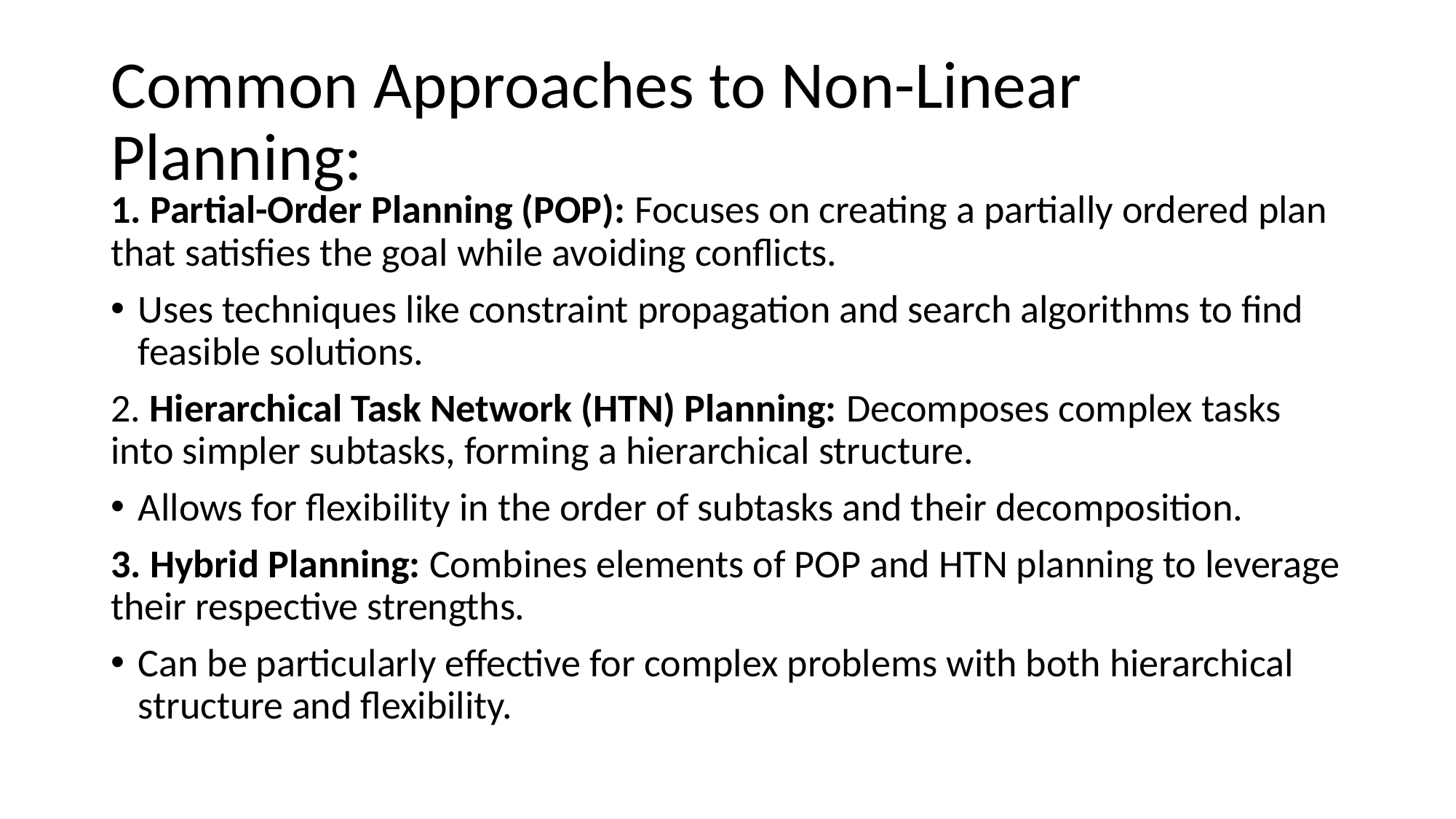

# Common Approaches to Non-Linear Planning:
1. Partial-Order Planning (POP): Focuses on creating a partially ordered plan that satisfies the goal while avoiding conflicts.
Uses techniques like constraint propagation and search algorithms to find feasible solutions.
2. Hierarchical Task Network (HTN) Planning: Decomposes complex tasks into simpler subtasks, forming a hierarchical structure.
Allows for flexibility in the order of subtasks and their decomposition.
3. Hybrid Planning: Combines elements of POP and HTN planning to leverage their respective strengths.
Can be particularly effective for complex problems with both hierarchical structure and flexibility.